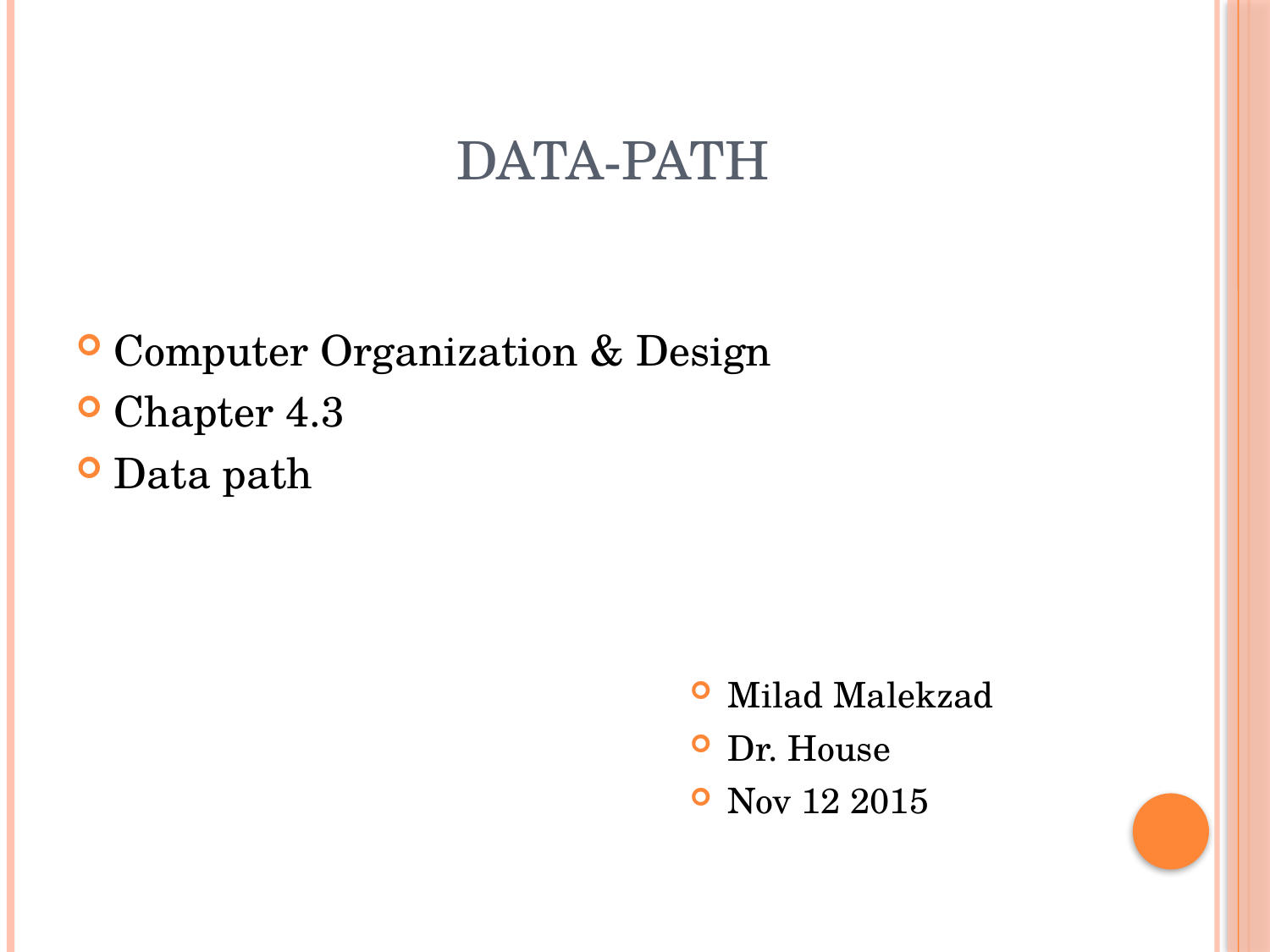

# Data-Path
Computer Organization & Design
Chapter 4.3
Data path

Milad Malekzad
Dr. House
Nov 12 2015